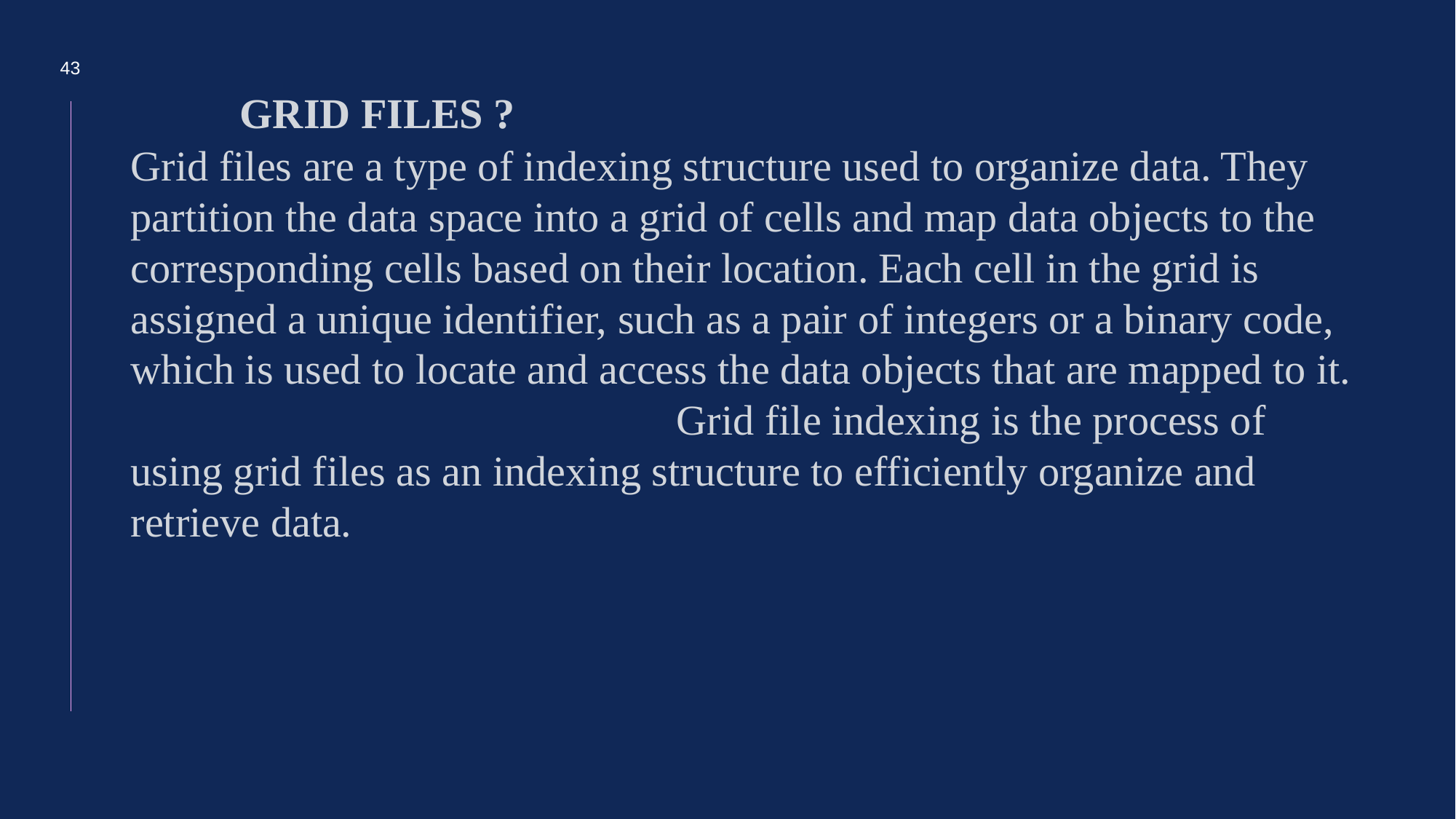

43
	GRID FILES ?
Grid files are a type of indexing structure used to organize data. They partition the data space into a grid of cells and map data objects to the corresponding cells based on their location. Each cell in the grid is assigned a unique identifier, such as a pair of integers or a binary code, which is used to locate and access the data objects that are mapped to it.
					Grid file indexing is the process of using grid files as an indexing structure to efficiently organize and retrieve data.